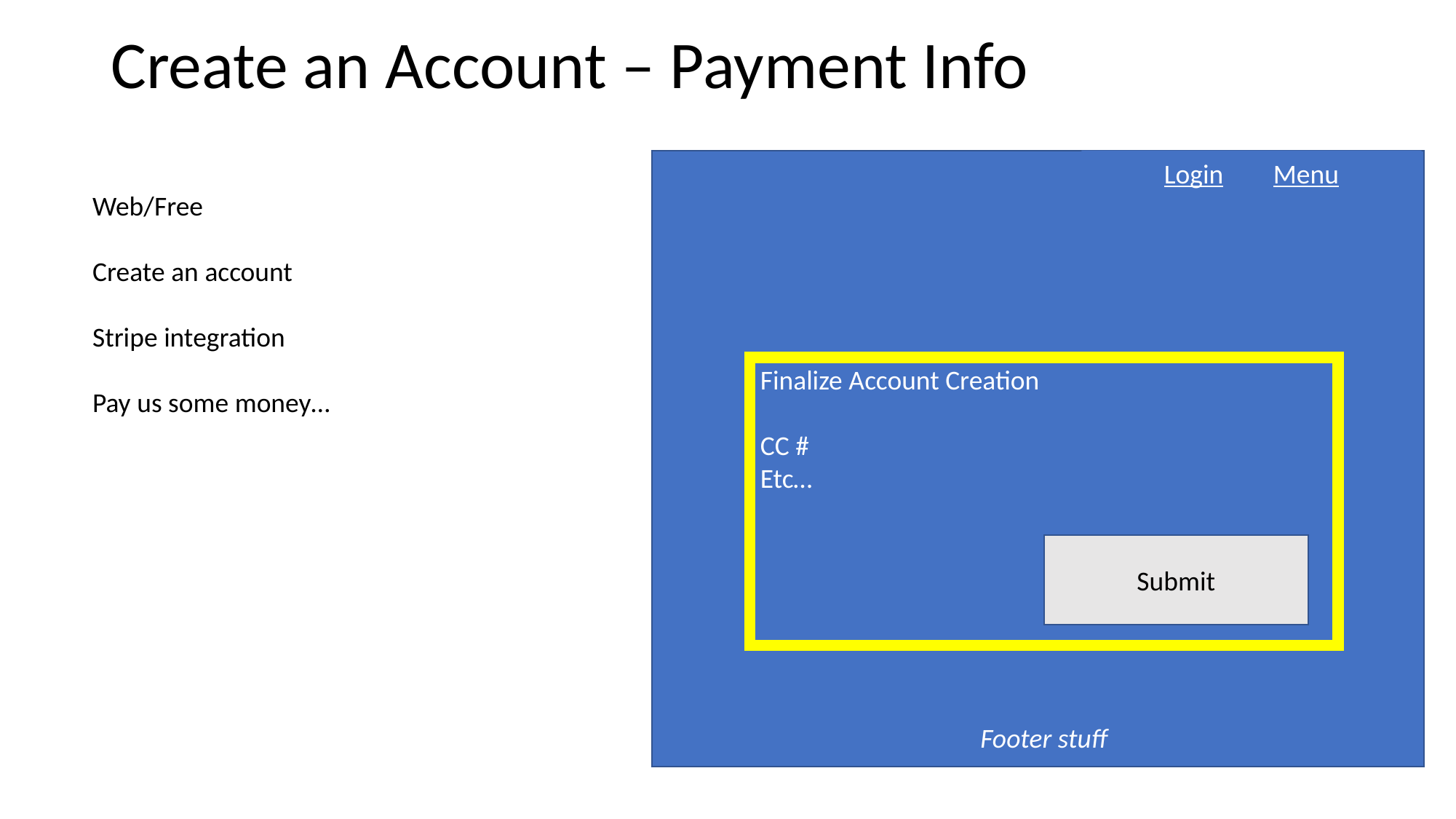

# Create an Account – Payment Info

Login	Menu
Web/Free

Create an account

Stripe integration

Pay us some money…
Finalize Account Creation

CC #
Etc…
Submit
Footer stuff